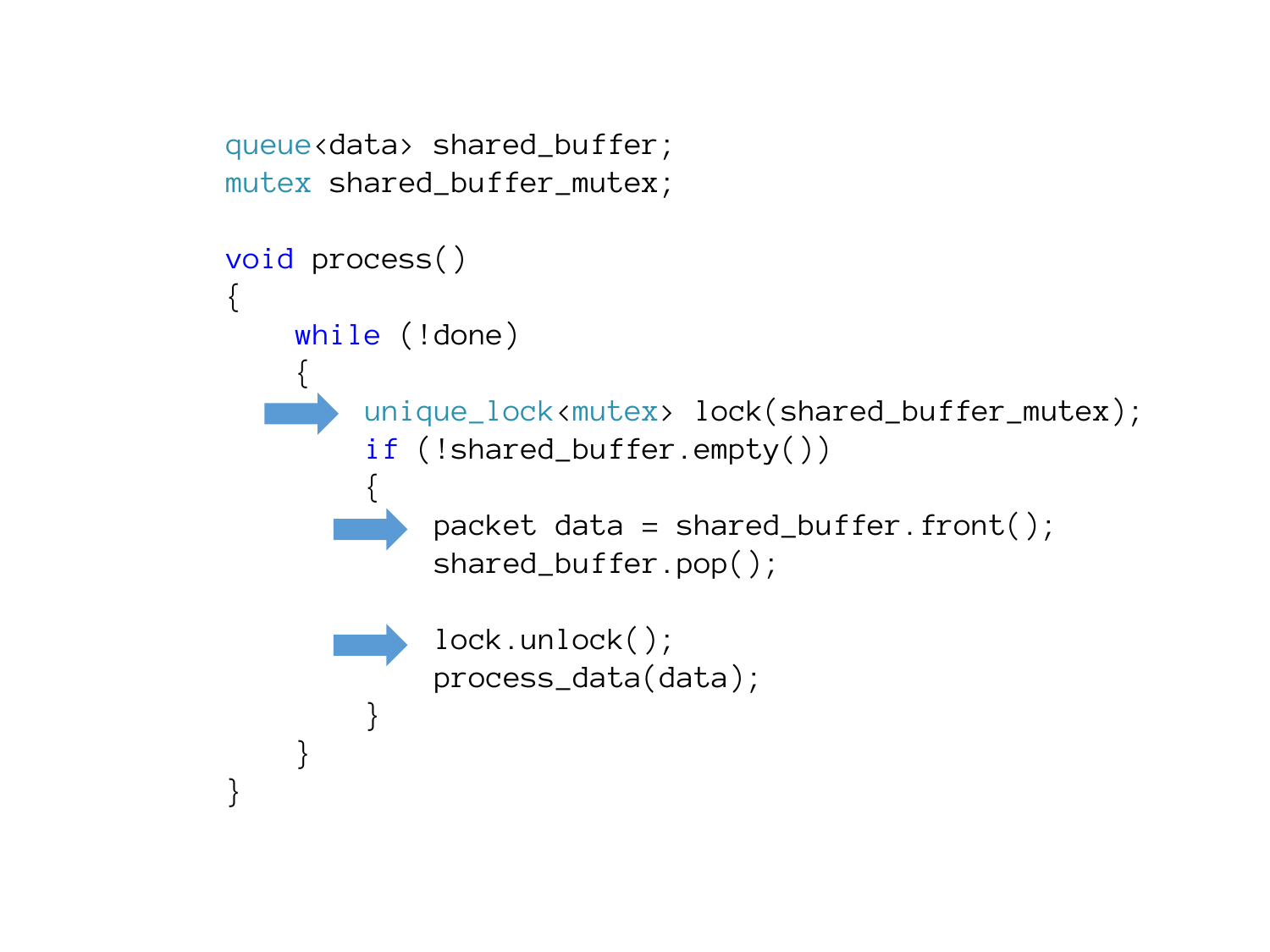

queue<data> shared_buffer;
mutex shared_buffer_mutex;

void process()
{
    while (!done)
    {
        unique_lock<mutex> lock(shared_buffer_mutex);
        if (!shared_buffer.empty())
        {
            packet data = shared_buffer.front();
            shared_buffer.pop();

            lock.unlock();
            process_data(data);
        }
    }
}